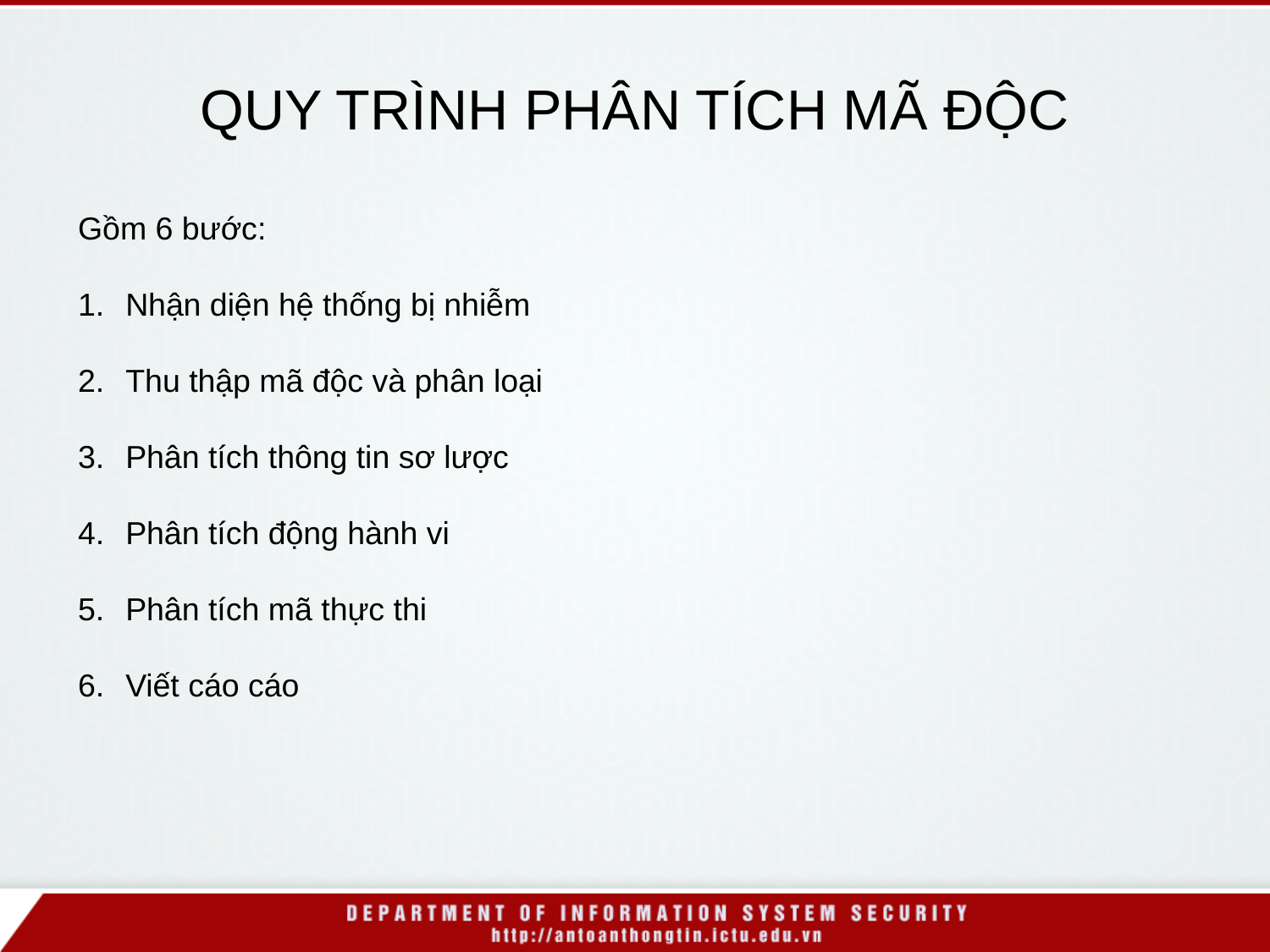

QUY TRÌNH PHÂN TÍCH MÃ ĐỘC
Gồm 6 bước:
Nhận diện hệ thống bị nhiễm
Thu thập mã độc và phân loại
Phân tích thông tin sơ lược
Phân tích động hành vi
Phân tích mã thực thi
Viết cáo cáo